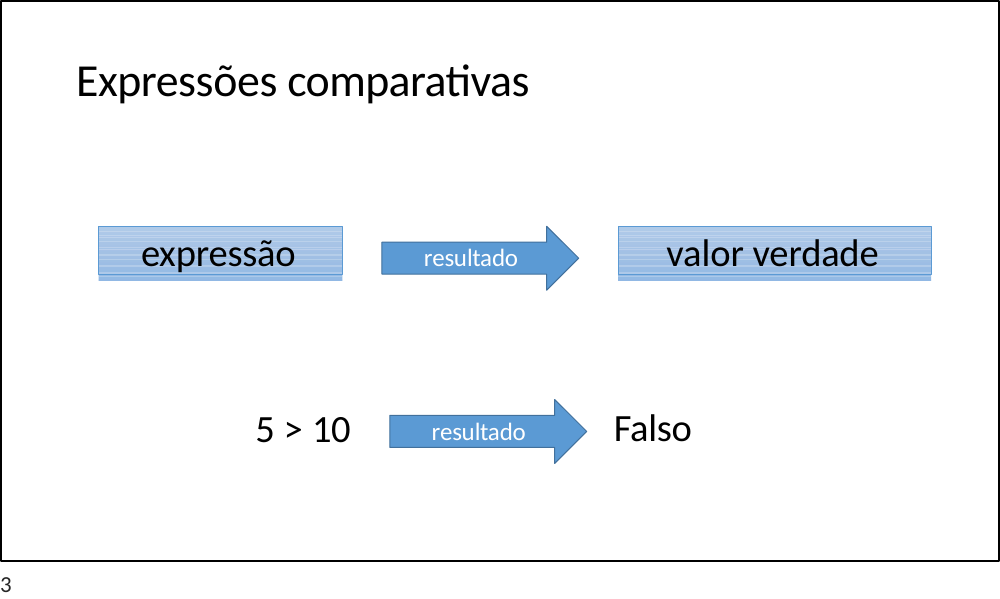

# Expressões comparativas

expressão

valor verdade
resultado

Falso
5 > 10
resultado
3